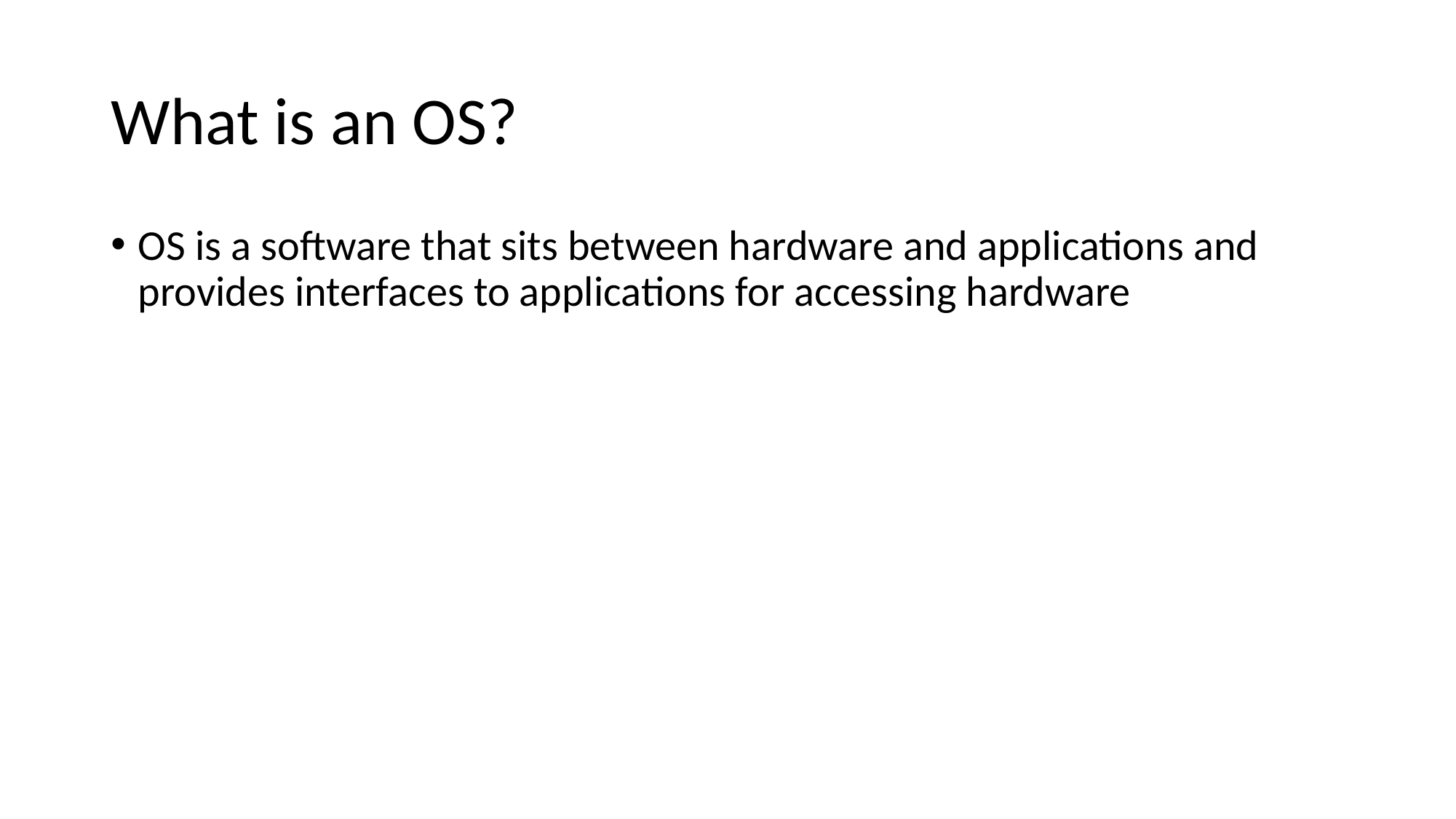

# What is an OS?
OS is a software that sits between hardware and applications and provides interfaces to applications for accessing hardware